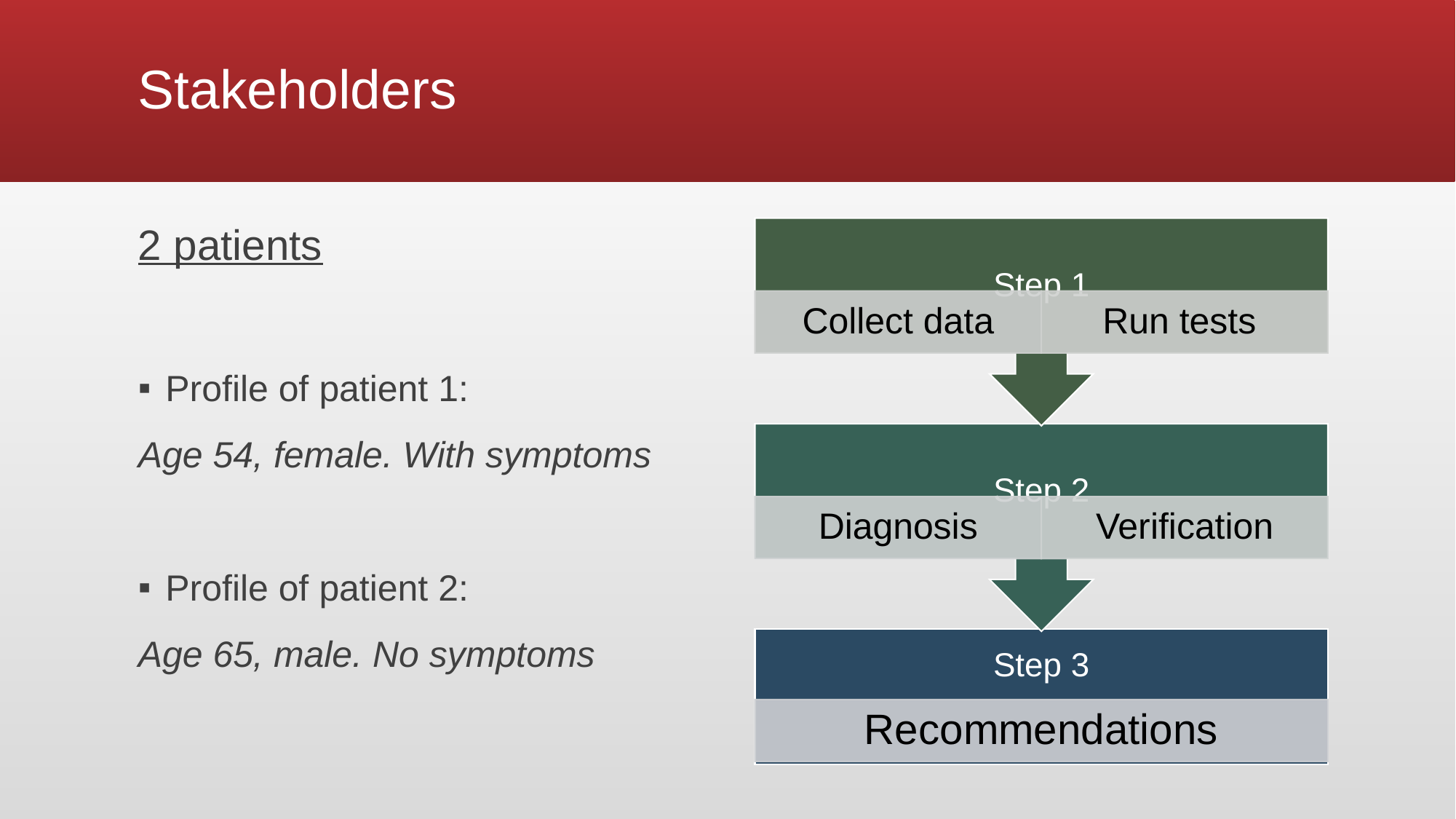

# Stakeholders
2 patients

Profile of patient 1:
Age 54, female. With symptoms

Profile of patient 2:
Age 65, male. No symptoms
Step 3
Recommendations
Step 2
Diagnosis
Verification
Step 1
Collect data
Run tests